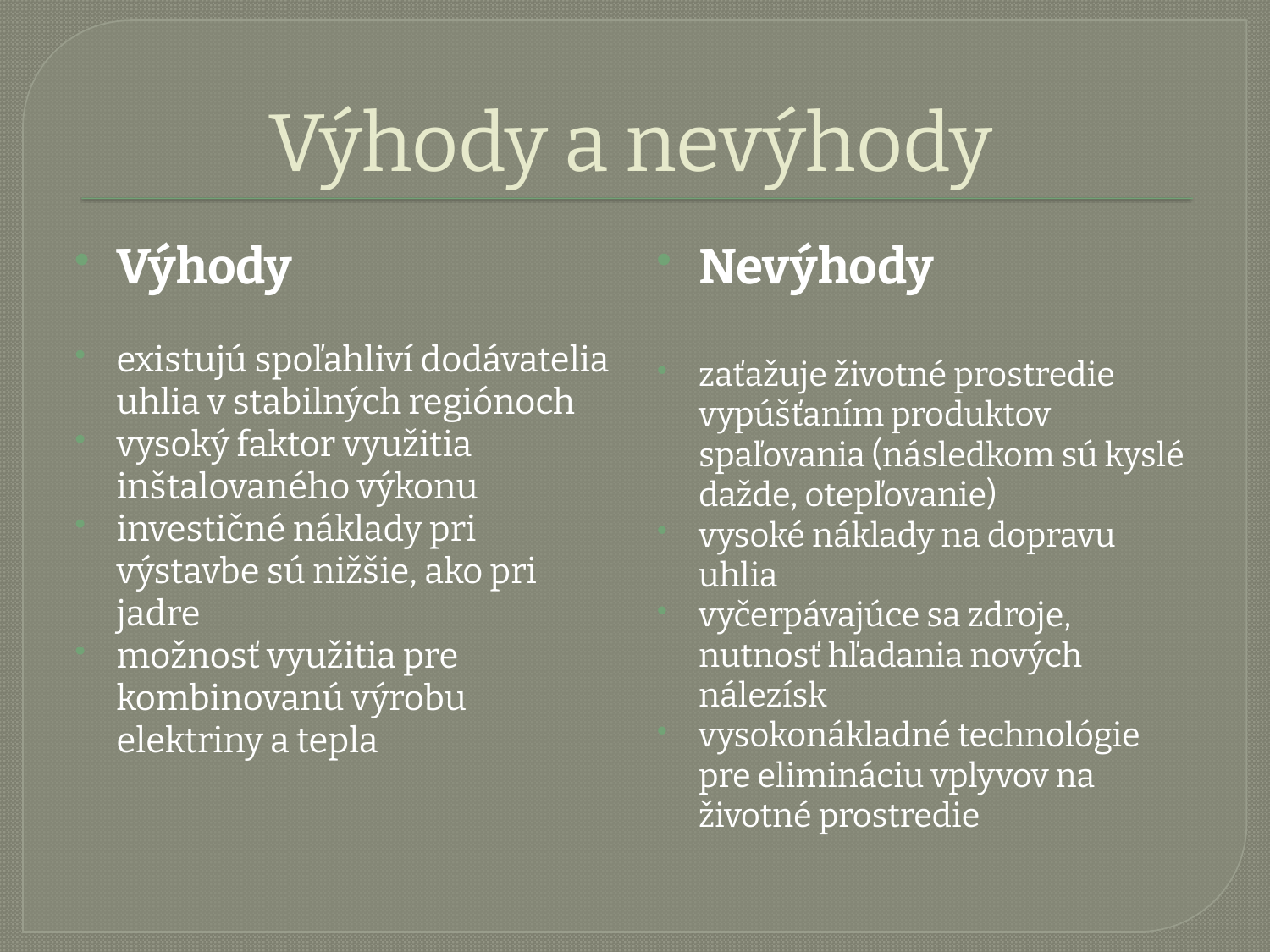

# Výhody a nevýhody
Výhody

existujú spoľahliví dodávatelia uhlia v stabilných regiónoch
vysoký faktor využitia inštalovaného výkonu
investičné náklady pri výstavbe sú nižšie, ako pri jadre
možnosť využitia pre kombinovanú výrobu elektriny a tepla

Nevýhody

zaťažuje životné prostredie vypúšťaním produktov spaľovania (následkom sú kyslé dažde, otepľovanie)
vysoké náklady na dopravu uhlia
vyčerpávajúce sa zdroje, nutnosť hľadania nových nálezísk
vysokonákladné technológie pre elimináciu vplyvov na životné prostredie